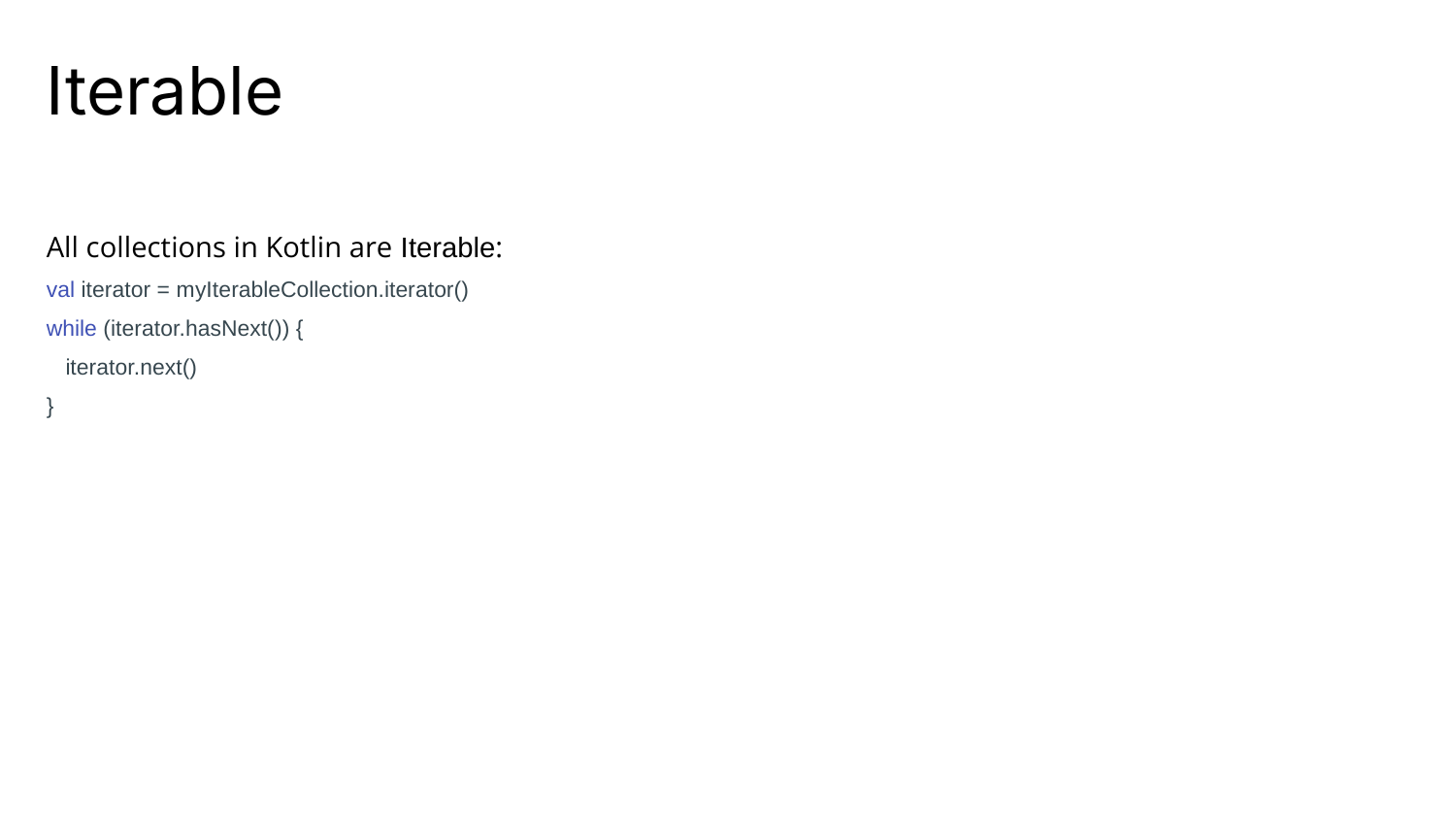

# Iterable
All collections in Kotlin are Iterable:
val iterator = myIterableCollection.iterator()
while (iterator.hasNext()) {
   iterator.next()
}